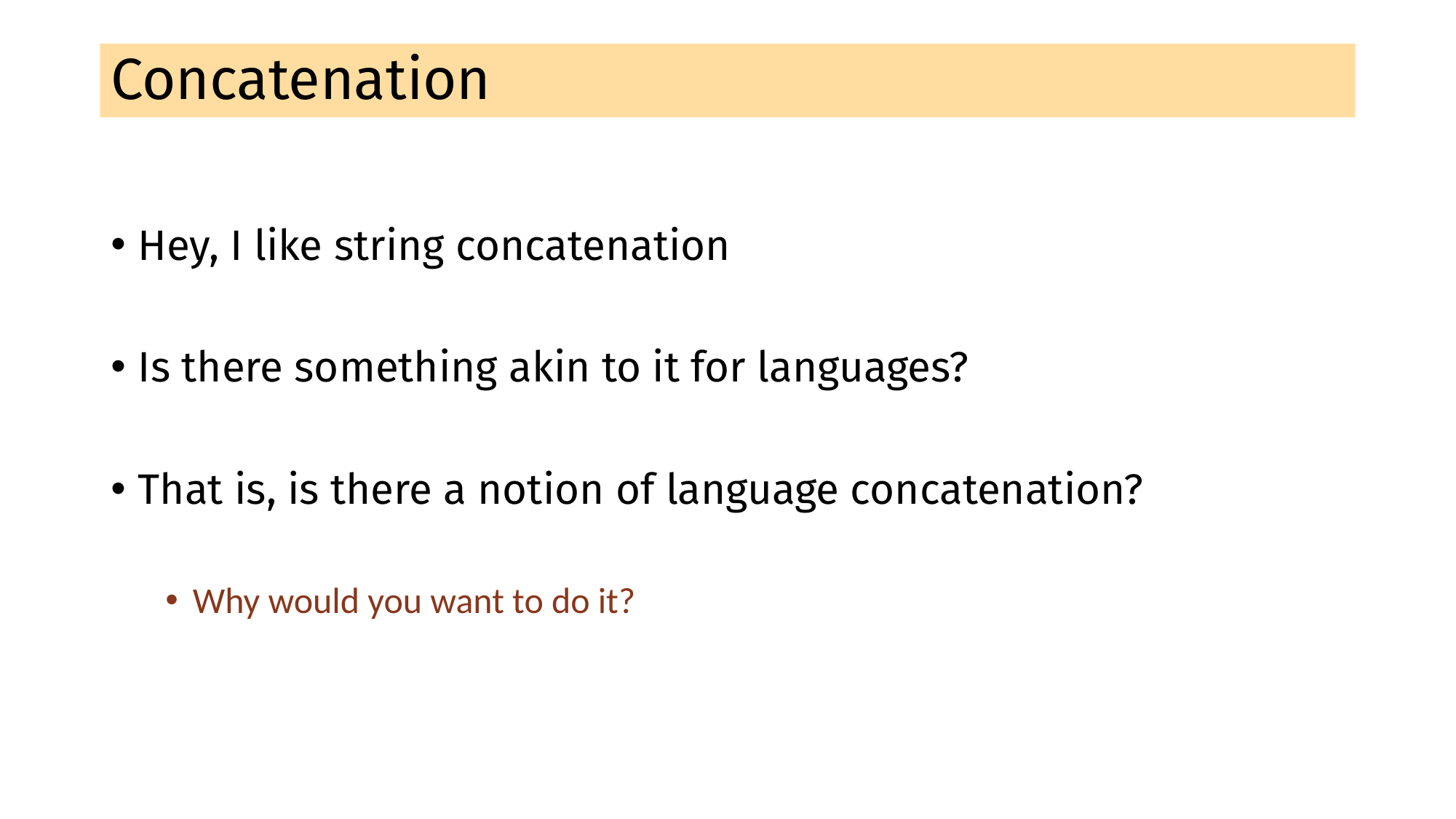

# Concatenation
Hey, I like string concatenation

Is there something akin to it for languages?

That is, is there a notion of language concatenation?

Why would you want to do it?